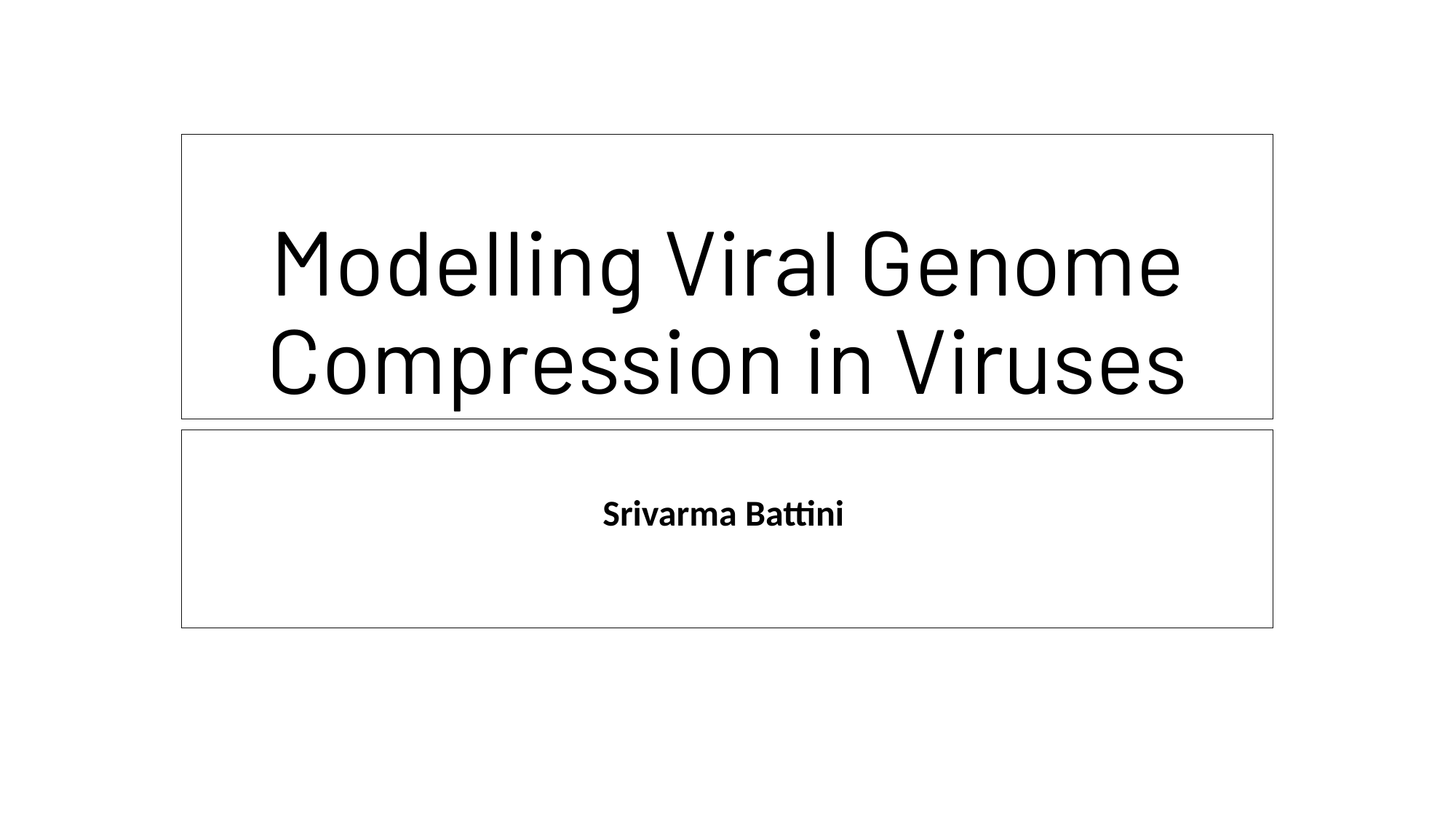

# Modelling Viral Genome Compression in Viruses

Srivarma Battini